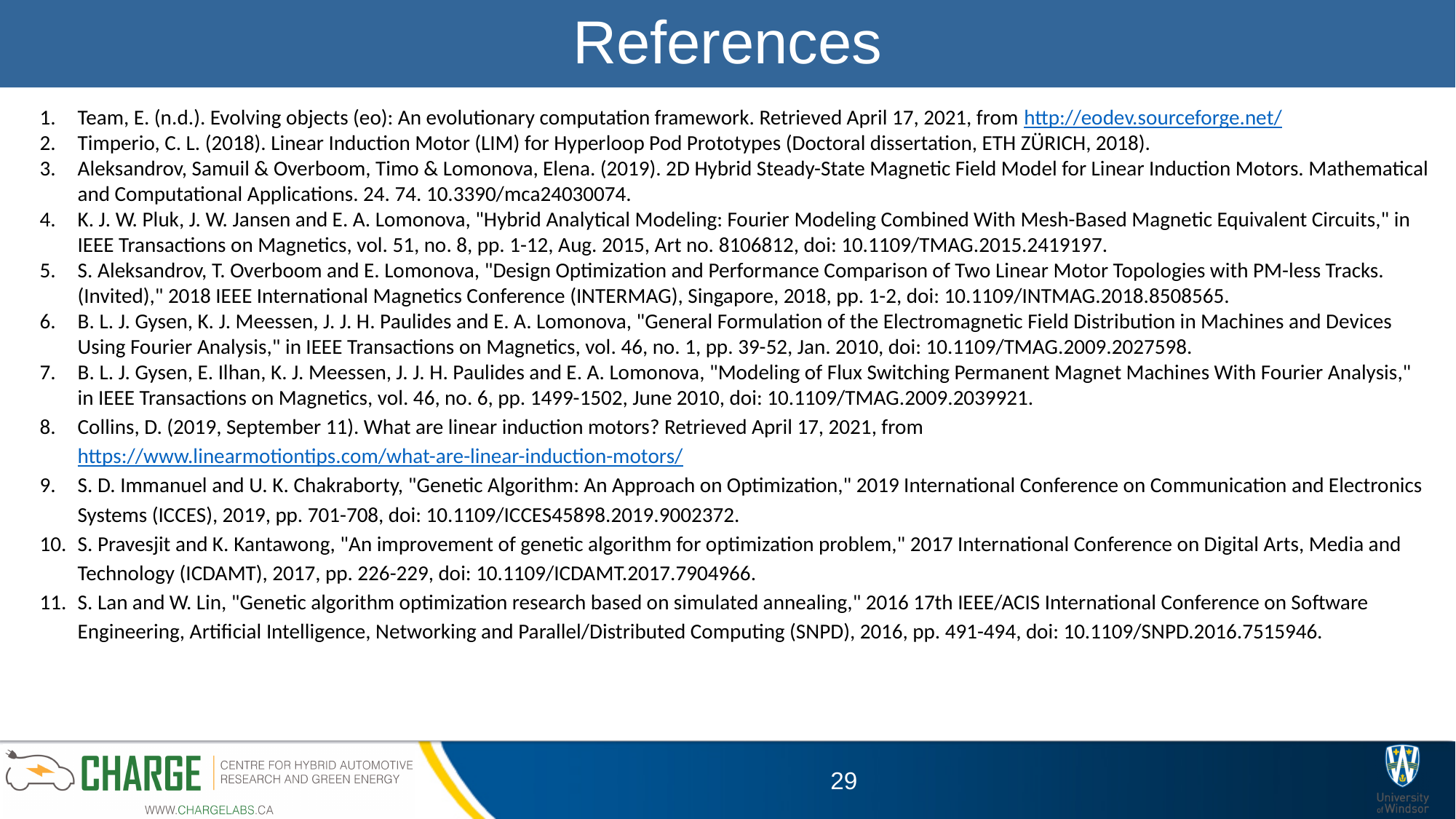

# References
Team, E. (n.d.). Evolving objects (eo): An evolutionary computation framework. Retrieved April 17, 2021, from http://eodev.sourceforge.net/
Timperio, C. L. (2018). Linear Induction Motor (LIM) for Hyperloop Pod Prototypes (Doctoral dissertation, ETH ZÜRICH, 2018).
Aleksandrov, Samuil & Overboom, Timo & Lomonova, Elena. (2019). 2D Hybrid Steady-State Magnetic Field Model for Linear Induction Motors. Mathematical and Computational Applications. 24. 74. 10.3390/mca24030074.
K. J. W. Pluk, J. W. Jansen and E. A. Lomonova, "Hybrid Analytical Modeling: Fourier Modeling Combined With Mesh-Based Magnetic Equivalent Circuits," in IEEE Transactions on Magnetics, vol. 51, no. 8, pp. 1-12, Aug. 2015, Art no. 8106812, doi: 10.1109/TMAG.2015.2419197.
S. Aleksandrov, T. Overboom and E. Lomonova, "Design Optimization and Performance Comparison of Two Linear Motor Topologies with PM-less Tracks. (Invited)," 2018 IEEE International Magnetics Conference (INTERMAG), Singapore, 2018, pp. 1-2, doi: 10.1109/INTMAG.2018.8508565.
B. L. J. Gysen, K. J. Meessen, J. J. H. Paulides and E. A. Lomonova, "General Formulation of the Electromagnetic Field Distribution in Machines and Devices Using Fourier Analysis," in IEEE Transactions on Magnetics, vol. 46, no. 1, pp. 39-52, Jan. 2010, doi: 10.1109/TMAG.2009.2027598.
B. L. J. Gysen, E. Ilhan, K. J. Meessen, J. J. H. Paulides and E. A. Lomonova, "Modeling of Flux Switching Permanent Magnet Machines With Fourier Analysis," in IEEE Transactions on Magnetics, vol. 46, no. 6, pp. 1499-1502, June 2010, doi: 10.1109/TMAG.2009.2039921.
Collins, D. (2019, September 11). What are linear induction motors? Retrieved April 17, 2021, from https://www.linearmotiontips.com/what-are-linear-induction-motors/
S. D. Immanuel and U. K. Chakraborty, "Genetic Algorithm: An Approach on Optimization," 2019 International Conference on Communication and Electronics Systems (ICCES), 2019, pp. 701-708, doi: 10.1109/ICCES45898.2019.9002372.
S. Pravesjit and K. Kantawong, "An improvement of genetic algorithm for optimization problem," 2017 International Conference on Digital Arts, Media and Technology (ICDAMT), 2017, pp. 226-229, doi: 10.1109/ICDAMT.2017.7904966.
S. Lan and W. Lin, "Genetic algorithm optimization research based on simulated annealing," 2016 17th IEEE/ACIS International Conference on Software Engineering, Artificial Intelligence, Networking and Parallel/Distributed Computing (SNPD), 2016, pp. 491-494, doi: 10.1109/SNPD.2016.7515946.